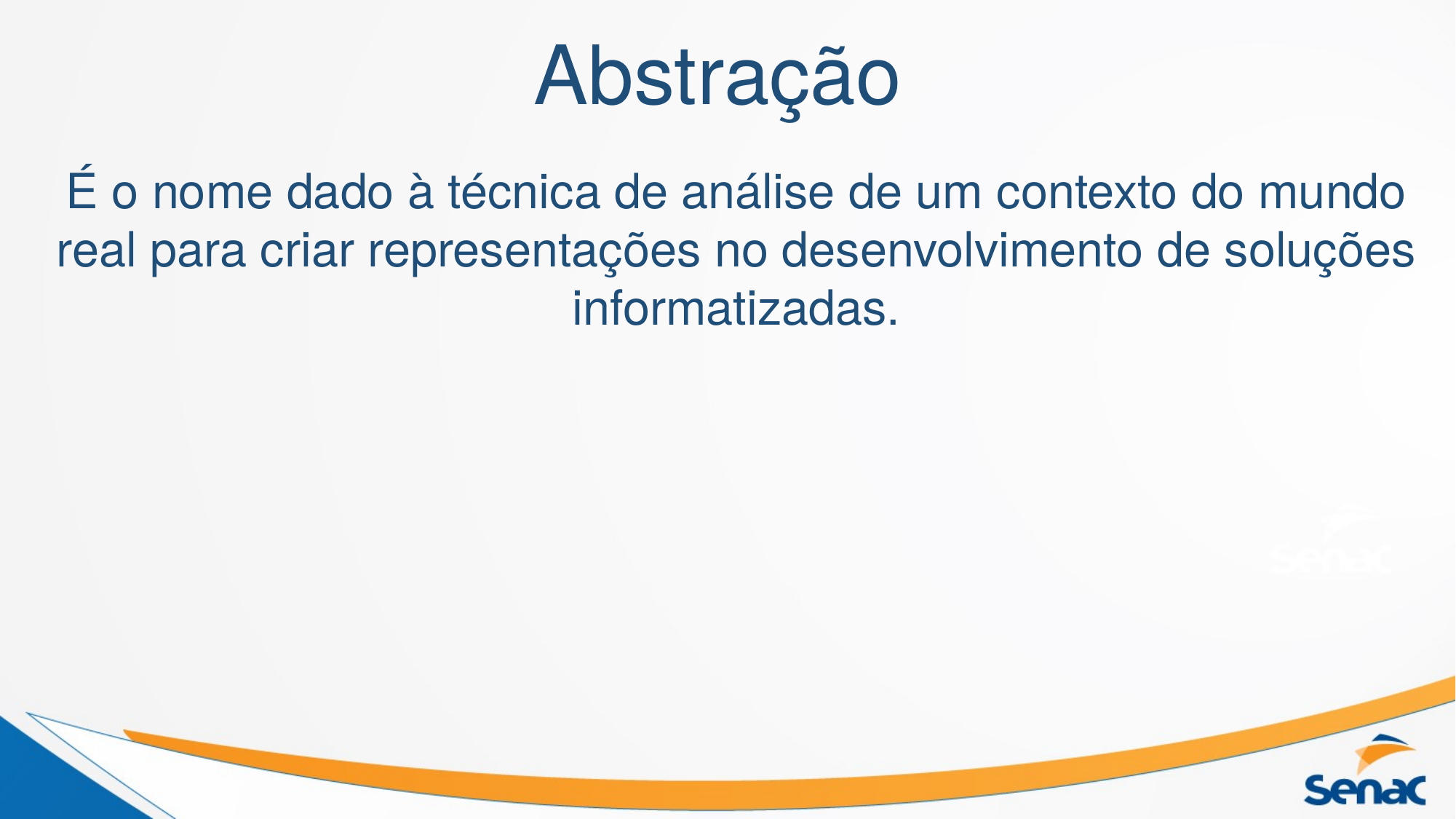

# Abstração
É o nome dado à técnica de análise de um contexto do mundo real para criar representações no desenvolvimento de soluções informatizadas.